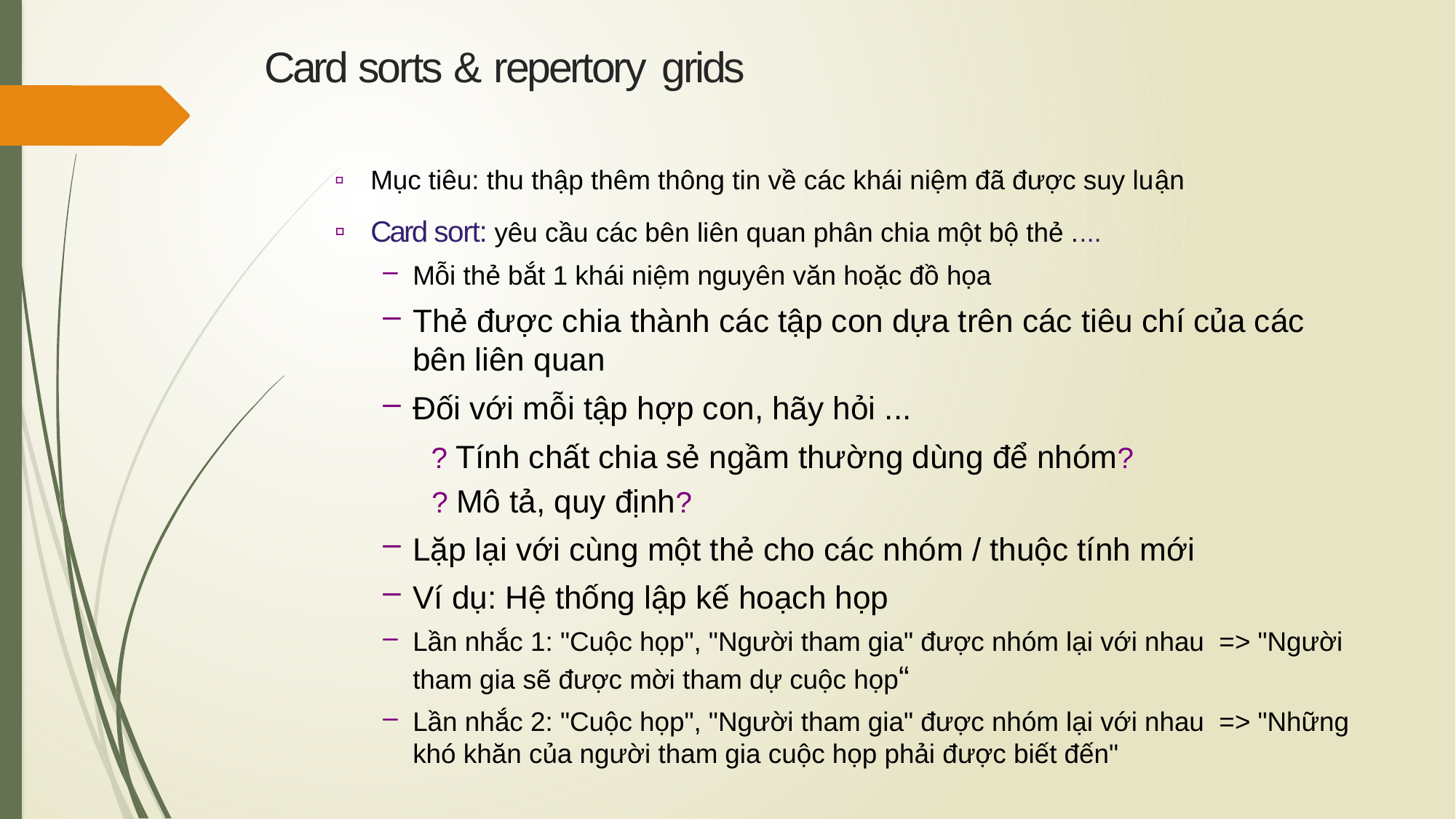

# Card sorts & repertory grids
Mục tiêu: thu thập thêm thông tin về các khái niệm đã được suy luận
Card sort: yêu cầu các bên liên quan phân chia một bộ thẻ ....
Mỗi thẻ bắt 1 khái niệm nguyên văn hoặc đồ họa
Thẻ được chia thành các tập con dựa trên các tiêu chí của các bên liên quan
Đối với mỗi tập hợp con, hãy hỏi ...
? Tính chất chia sẻ ngầm thường dùng để nhóm?
? Mô tả, quy định?
Lặp lại với cùng một thẻ cho các nhóm / thuộc tính mới
Ví dụ: Hệ thống lập kế hoạch họp
Lần nhắc 1: "Cuộc họp", "Người tham gia" được nhóm lại với nhau  => "Người tham gia sẽ được mời tham dự cuộc họp“
Lần nhắc 2: "Cuộc họp", "Người tham gia" được nhóm lại với nhau  => "Những khó khăn của người tham gia cuộc họp phải được biết đến"
15